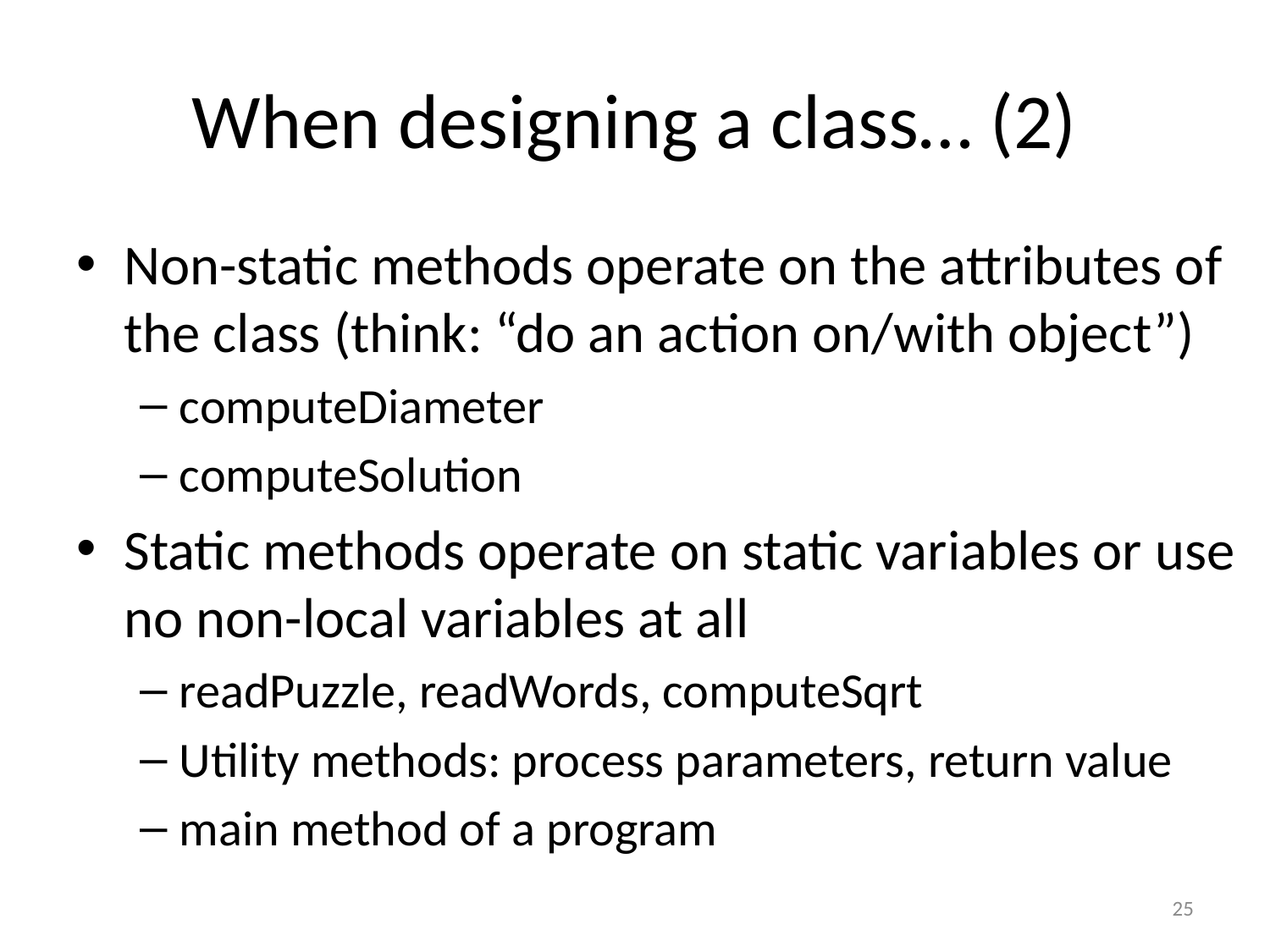

# When designing a class… (2)
Non-static methods operate on the attributes of the class (think: “do an action on/with object”)
computeDiameter
computeSolution
Static methods operate on static variables or use no non-local variables at all
readPuzzle, readWords, computeSqrt
Utility methods: process parameters, return value
main method of a program
25